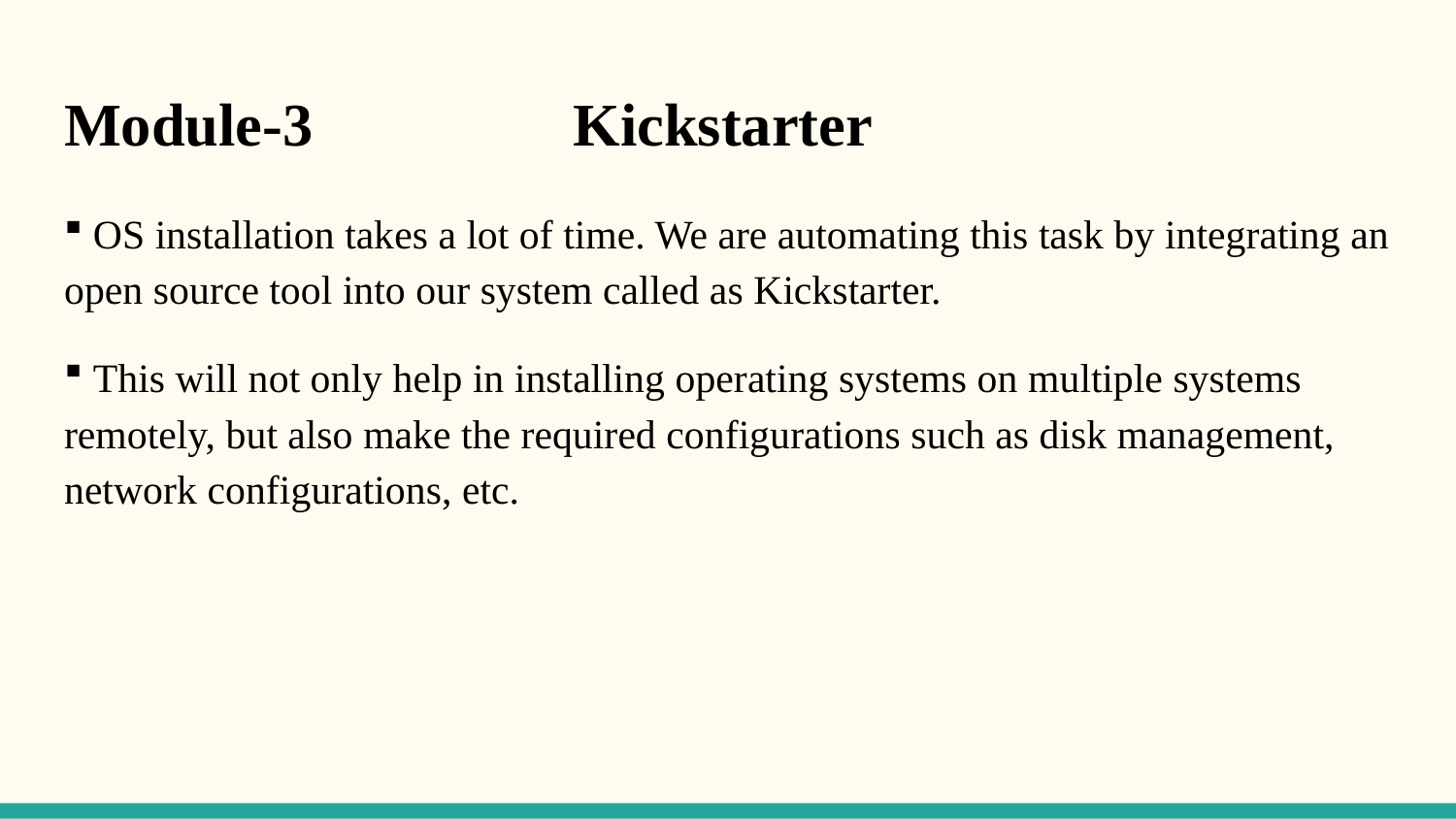

# Module-3                 Kickstarter
 OS installation takes a lot of time. We are automating this task by integrating an open source tool into our system called as Kickstarter.
 This will not only help in installing operating systems on multiple systems remotely, but also make the required configurations such as disk management, network configurations, etc.